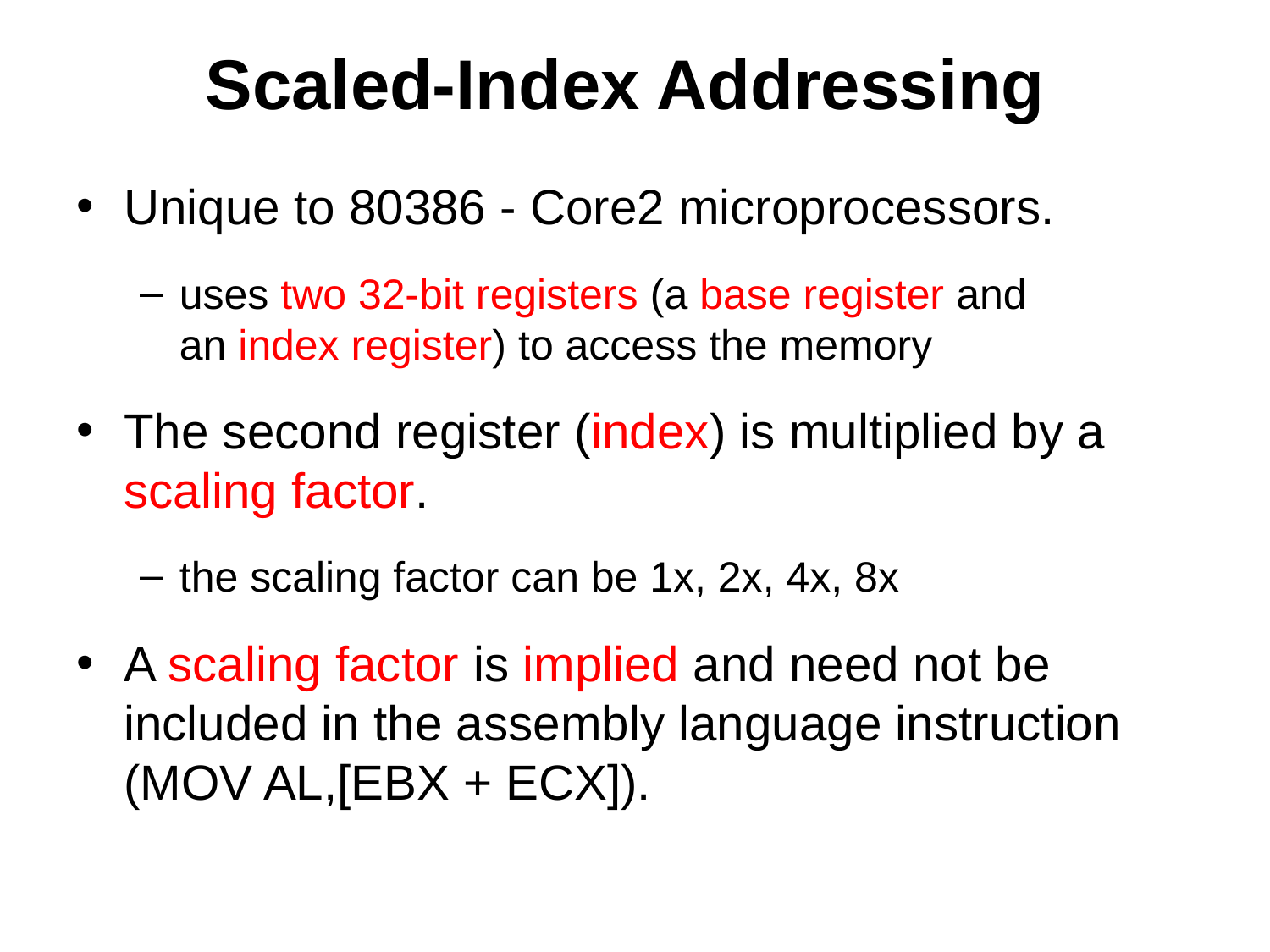

# Scaled-Index Addressing
Unique to 80386 - Core2 microprocessors.
uses two 32-bit registers (a base register and
an index register) to access the memory
The second register (index) is multiplied by a scaling factor.
the scaling factor can be 1x, 2x, 4x, 8x
A scaling factor is implied and need not be included in the assembly language instruction (MOV AL,[EBX + ECX]).